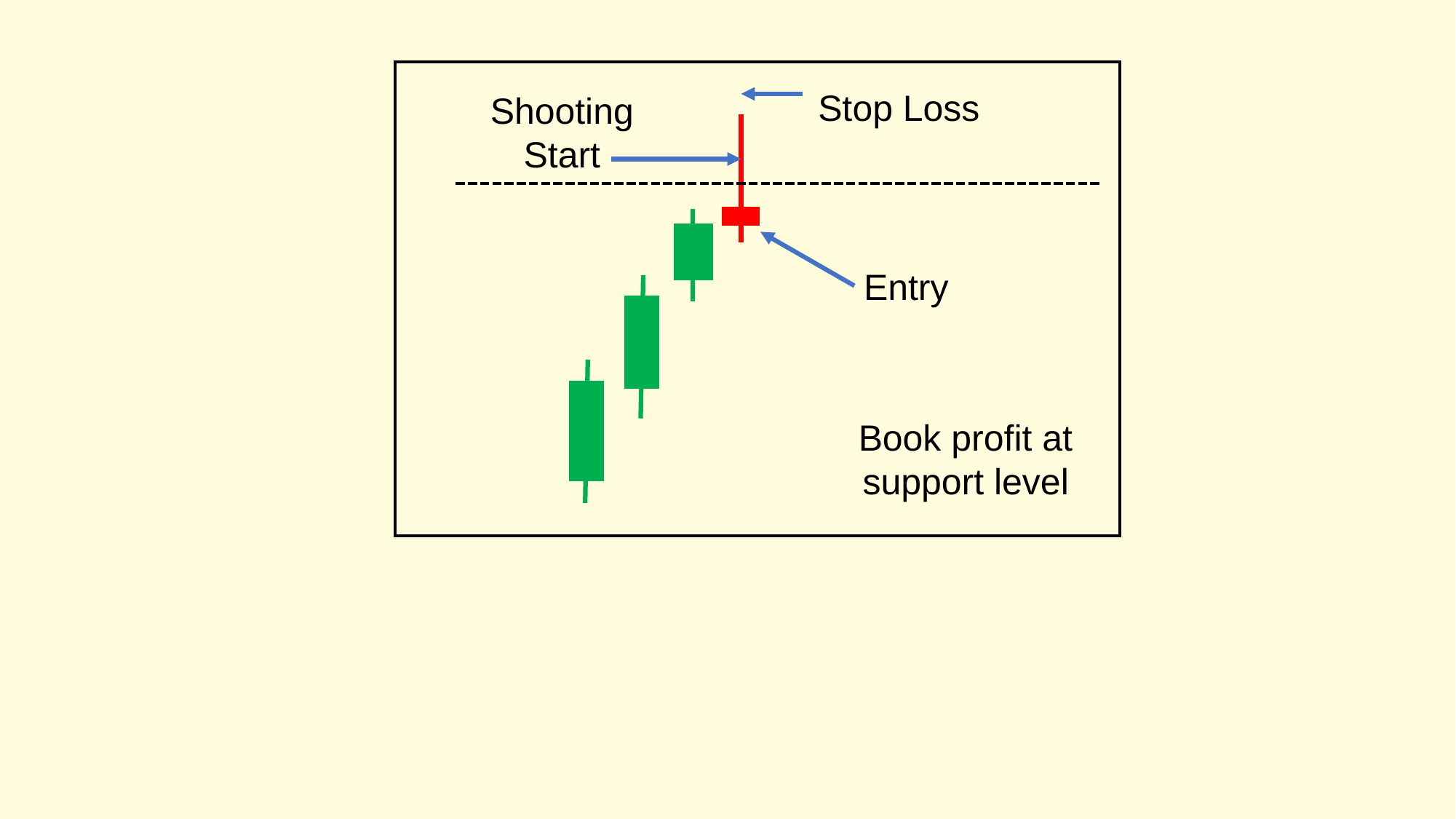

Stop Loss
Shooting Start

Entry

Book profit at support level